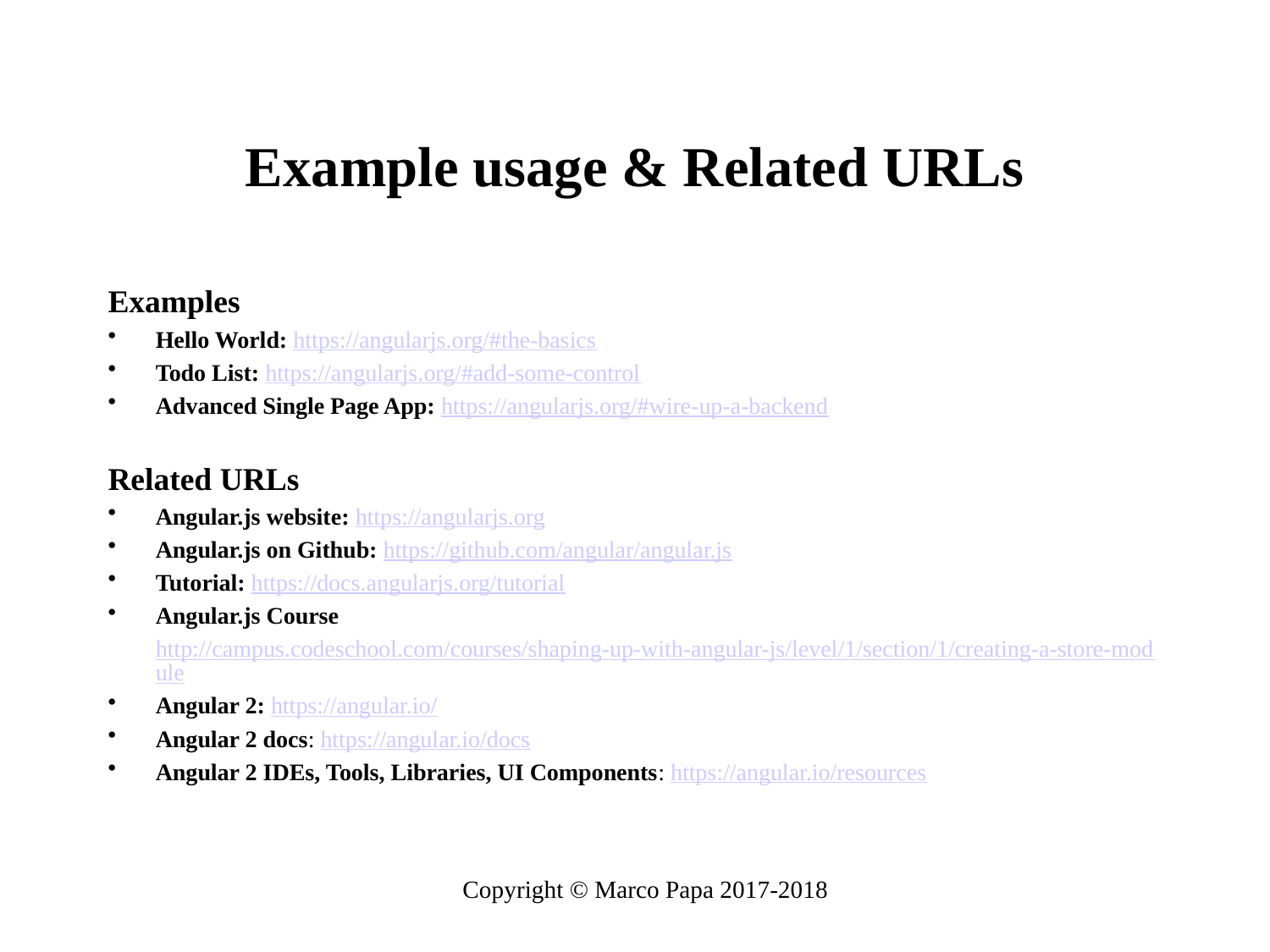

# Example usage & Related URLs
Examples
Hello World: https://angularjs.org/#the-basics
Todo List: https://angularjs.org/#add-some-control
Advanced Single Page App: https://angularjs.org/#wire-up-a-backend

Related URLs
Angular.js website: https://angularjs.org
Angular.js on Github: https://github.com/angular/angular.js
Tutorial: https://docs.angularjs.org/tutorial
Angular.js Course
http://campus.codeschool.com/courses/shaping-up-with-angular-js/level/1/section/1/creating-a-store-module
Angular 2: https://angular.io/
Angular 2 docs: https://angular.io/docs
Angular 2 IDEs, Tools, Libraries, UI Components: https://angular.io/resources

Copyright © Marco Papa 2017-2018